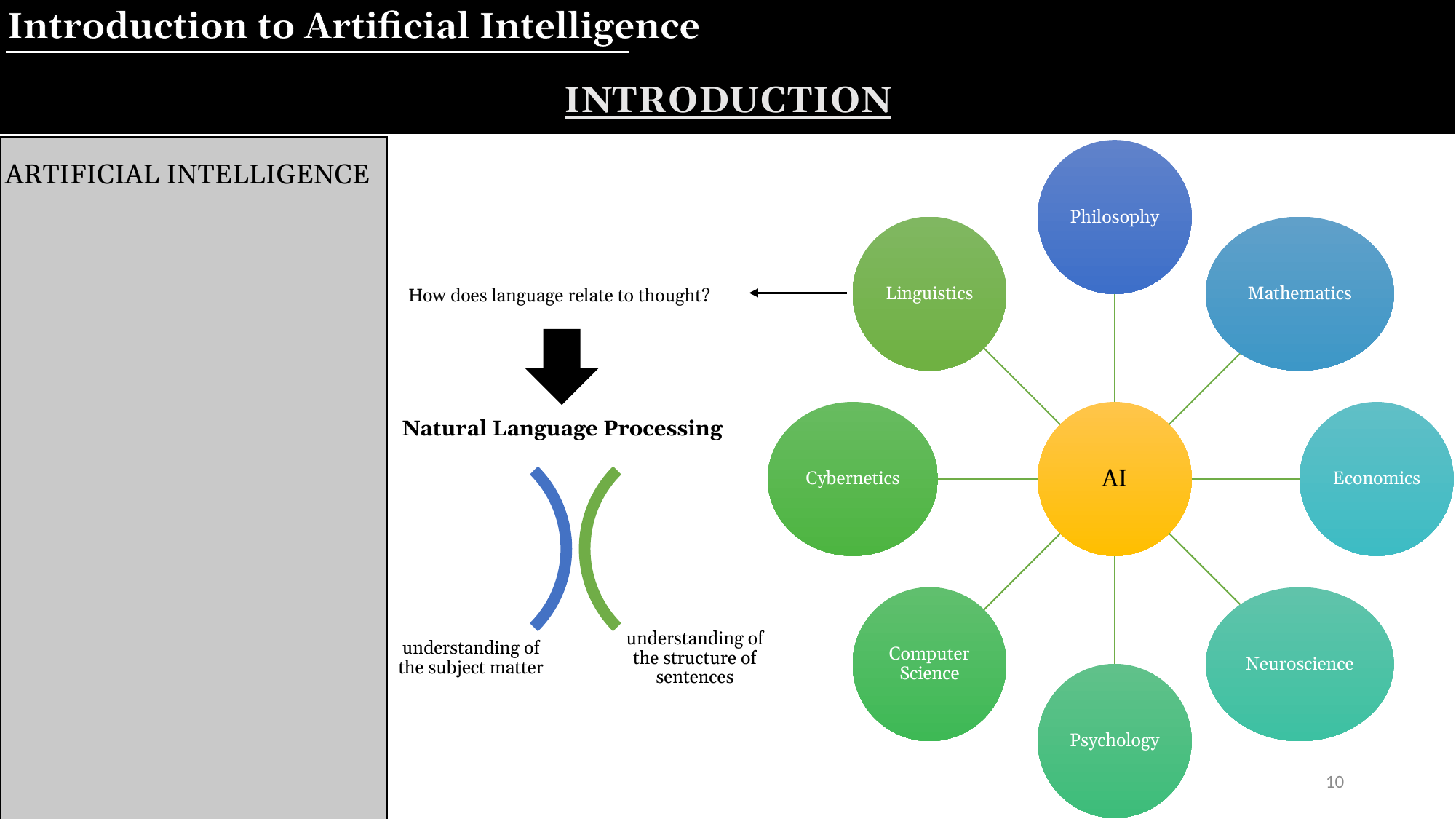

Introduction to Artificial Intelligence
Introduction

AI

Philosophy

Mathematics

Economics

Neuroscience

Psychology

Computer Science

Cybernetics

Linguistics
Artificial Intelligence
How does language relate to thought?

understanding of the structure of sentences
understanding of the subject matter
Natural Language Processing
10